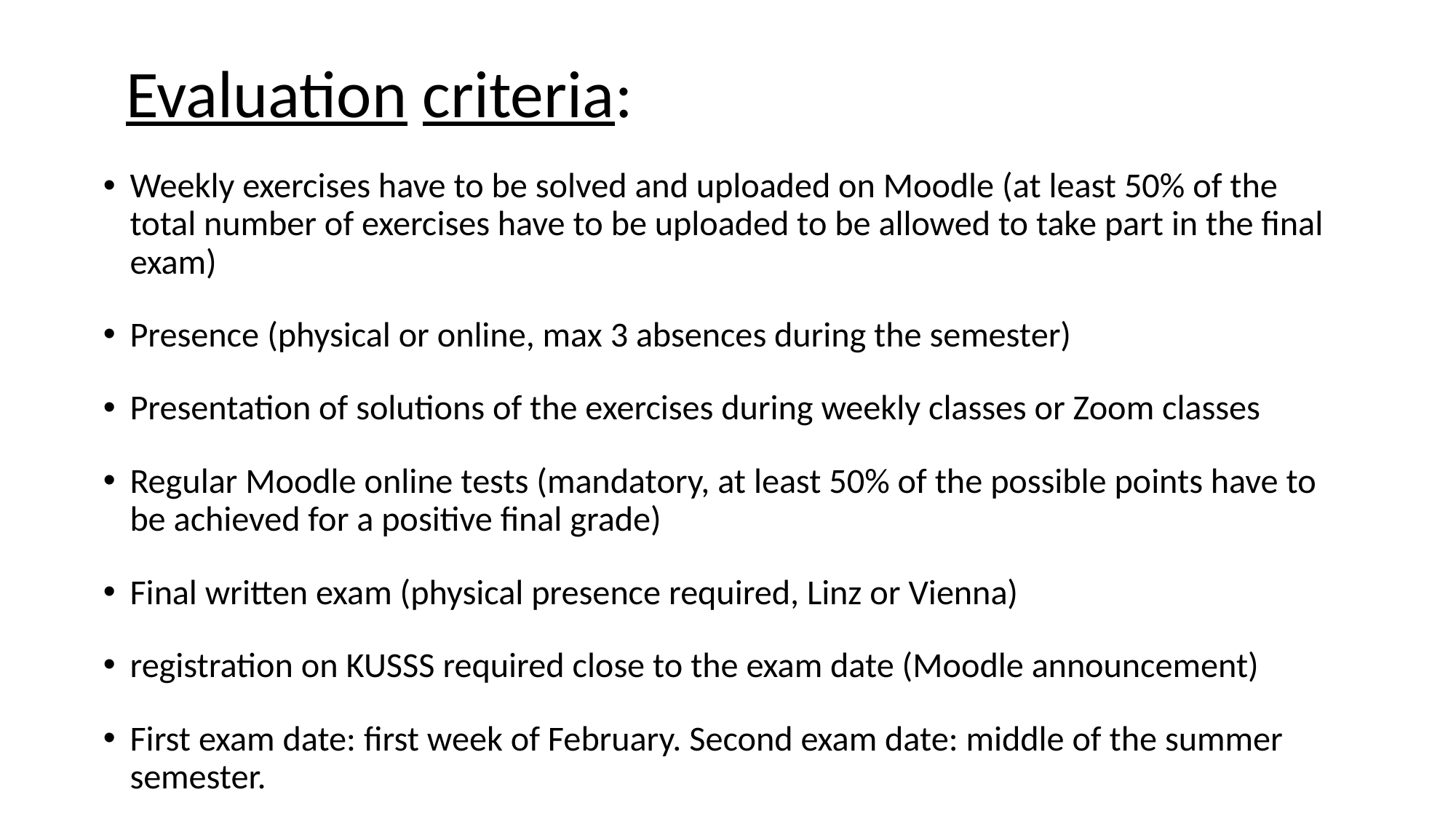

# Evaluation criteria:
Weekly exercises have to be solved and uploaded on Moodle (at least 50% of the total number of exercises have to be uploaded to be allowed to take part in the final exam)
Presence (physical or online, max 3 absences during the semester)
Presentation of solutions of the exercises during weekly classes or Zoom classes
Regular Moodle online tests (mandatory, at least 50% of the possible points have to be achieved for a positive final grade)
Final written exam (physical presence required, Linz or Vienna)
registration on KUSSS required close to the exam date (Moodle announcement)
First exam date: first week of February. Second exam date: middle of the summer semester.